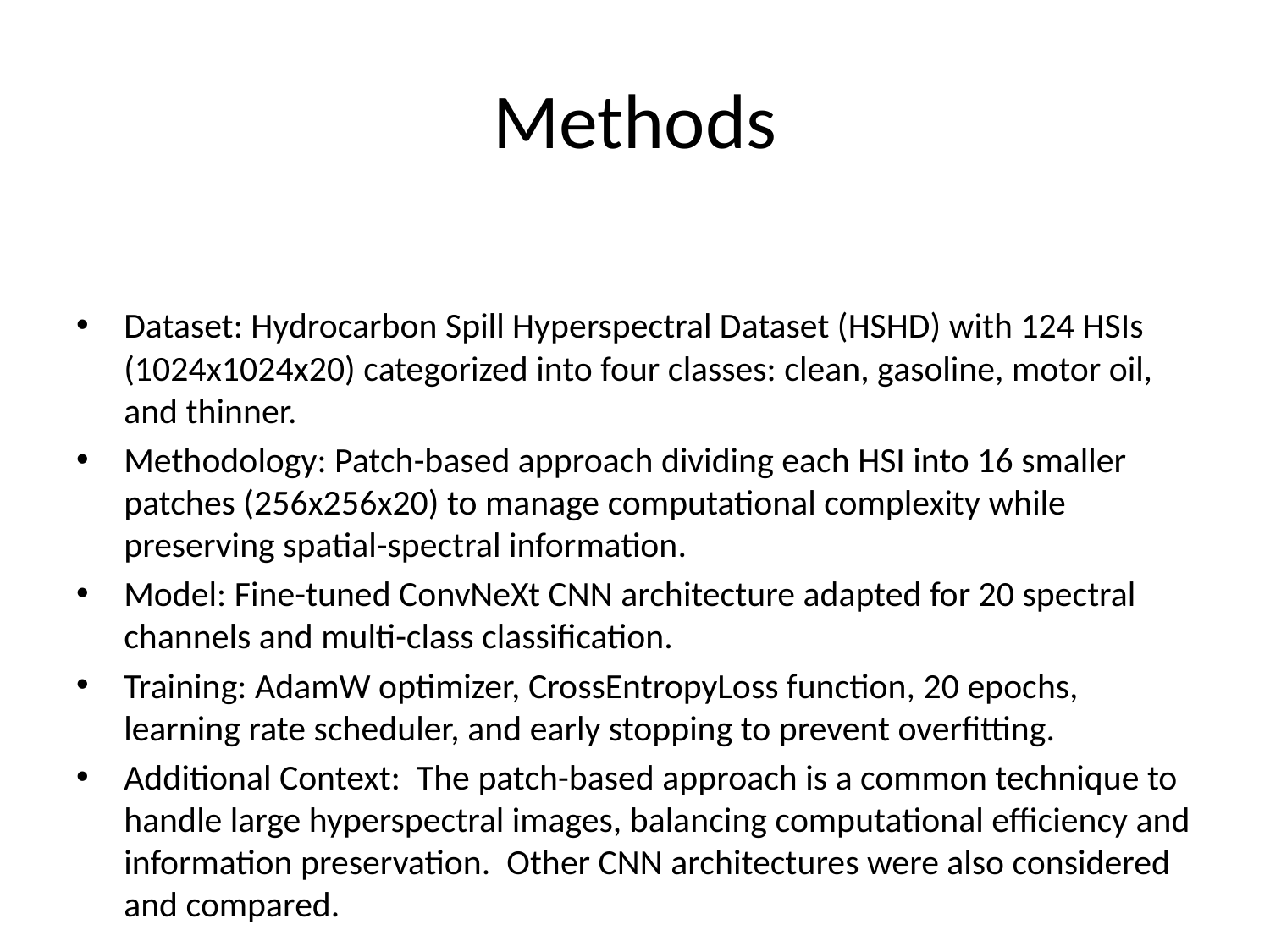

# Methods

Dataset: Hydrocarbon Spill Hyperspectral Dataset (HSHD) with 124 HSIs (1024x1024x20) categorized into four classes: clean, gasoline, motor oil, and thinner.
Methodology: Patch-based approach dividing each HSI into 16 smaller patches (256x256x20) to manage computational complexity while preserving spatial-spectral information.
Model: Fine-tuned ConvNeXt CNN architecture adapted for 20 spectral channels and multi-class classification.
Training: AdamW optimizer, CrossEntropyLoss function, 20 epochs, learning rate scheduler, and early stopping to prevent overfitting.
Additional Context:  The patch-based approach is a common technique to handle large hyperspectral images, balancing computational efficiency and information preservation.  Other CNN architectures were also considered and compared.